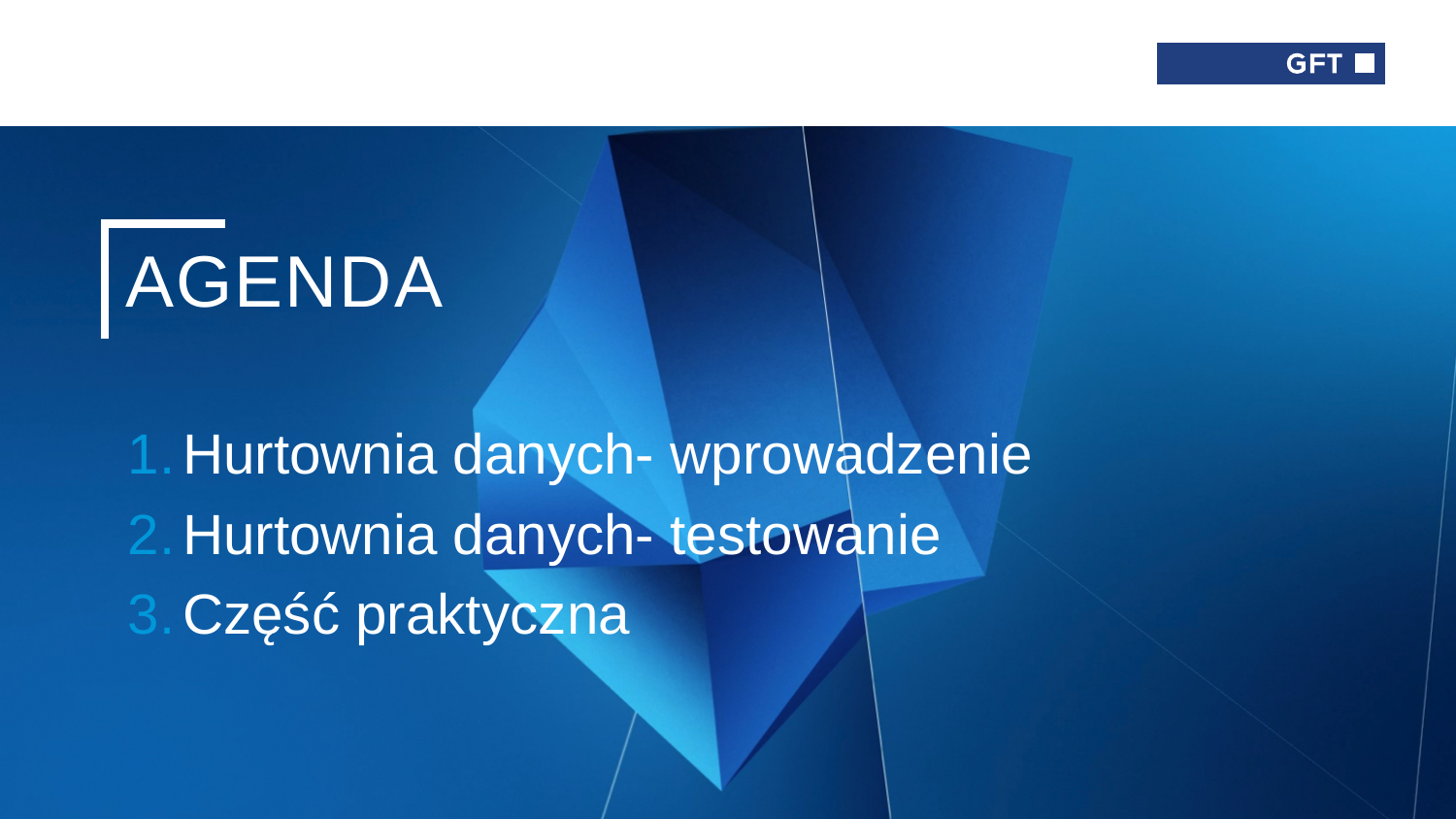

AGENDA
Hurtownia danych- wprowadzenie
Hurtownia danych- testowanie
Część praktyczna